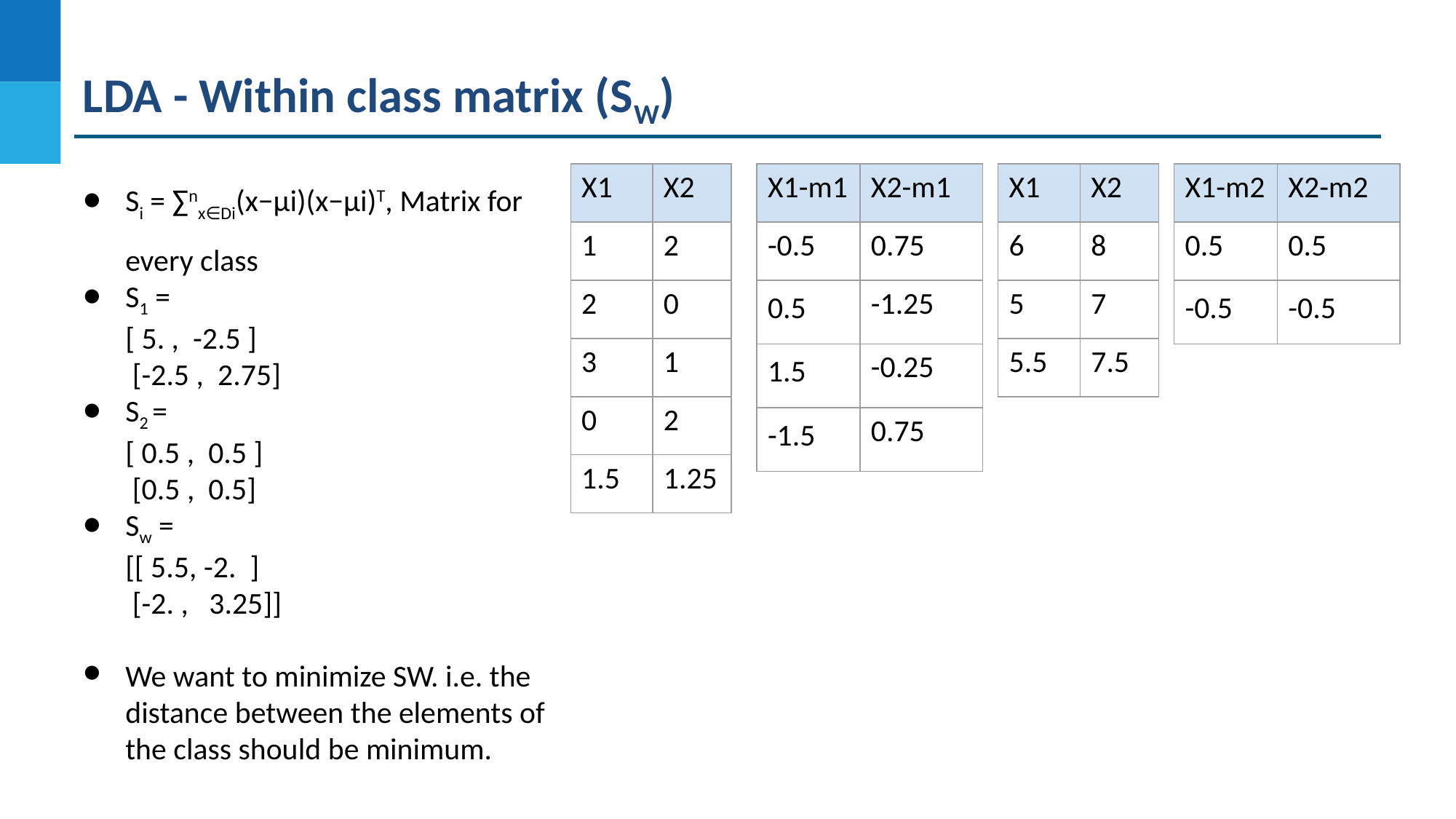

LDA - Within class matrix (SW)
Si = ∑nx∈Di(x−μi)(x−μi)T, Matrix for every class
S1 =
[ 5. ,  -2.5 ]
 [-2.5 ,  2.75]
S2 =
[ 0.5 ,  0.5 ]
 [0.5 ,  0.5]
Sw =
[[ 5.5, -2.  ]
 [-2. ,   3.25]]

We want to minimize SW. i.e. the distance between the elements of the class should be minimum.

| X1 | X2 |
| --- | --- |
| 1 | 2 |
| 2 | 0 |
| 3 | 1 |
| 0 | 2 |
| 1.5 | 1.25 |
| X1-m1 | X2-m1 |
| --- | --- |
| -0.5 | 0.75 |
| 0.5 | -1.25 |
| 1.5 | -0.25 |
| -1.5 | 0.75 |
| X1 | X2 |
| --- | --- |
| 6 | 8 |
| 5 | 7 |
| 5.5 | 7.5 |
| X1-m2 | X2-m2 |
| --- | --- |
| 0.5 | 0.5 |
| -0.5 | -0.5 |